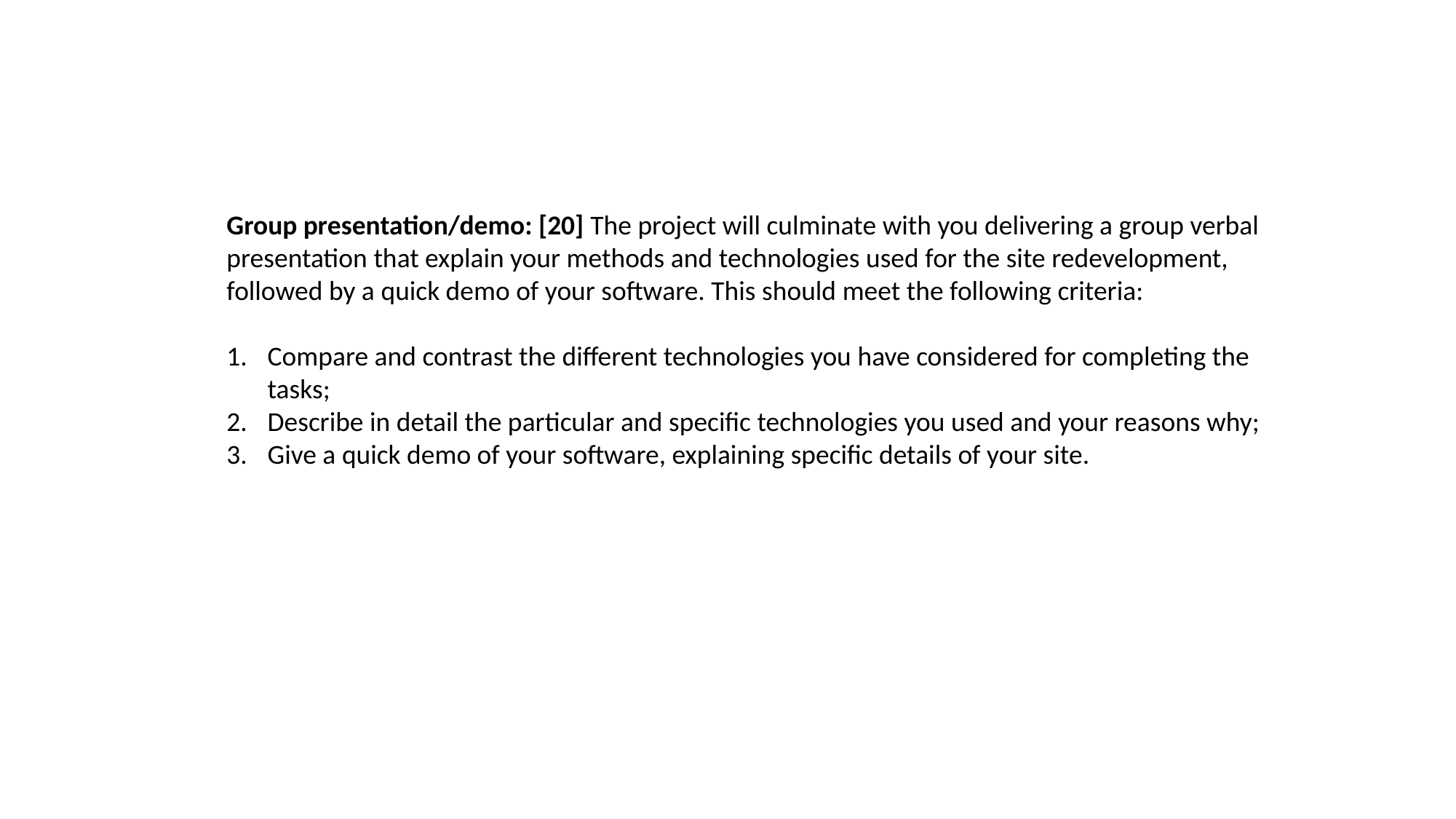

Group presentation/demo: [20] The project will culminate with you delivering a group verbal presentation that explain your methods and technologies used for the site redevelopment, followed by a quick demo of your software. This should meet the following criteria:

Compare and contrast the different technologies you have considered for completing the tasks;
Describe in detail the particular and specific technologies you used and your reasons why;
Give a quick demo of your software, explaining specific details of your site.